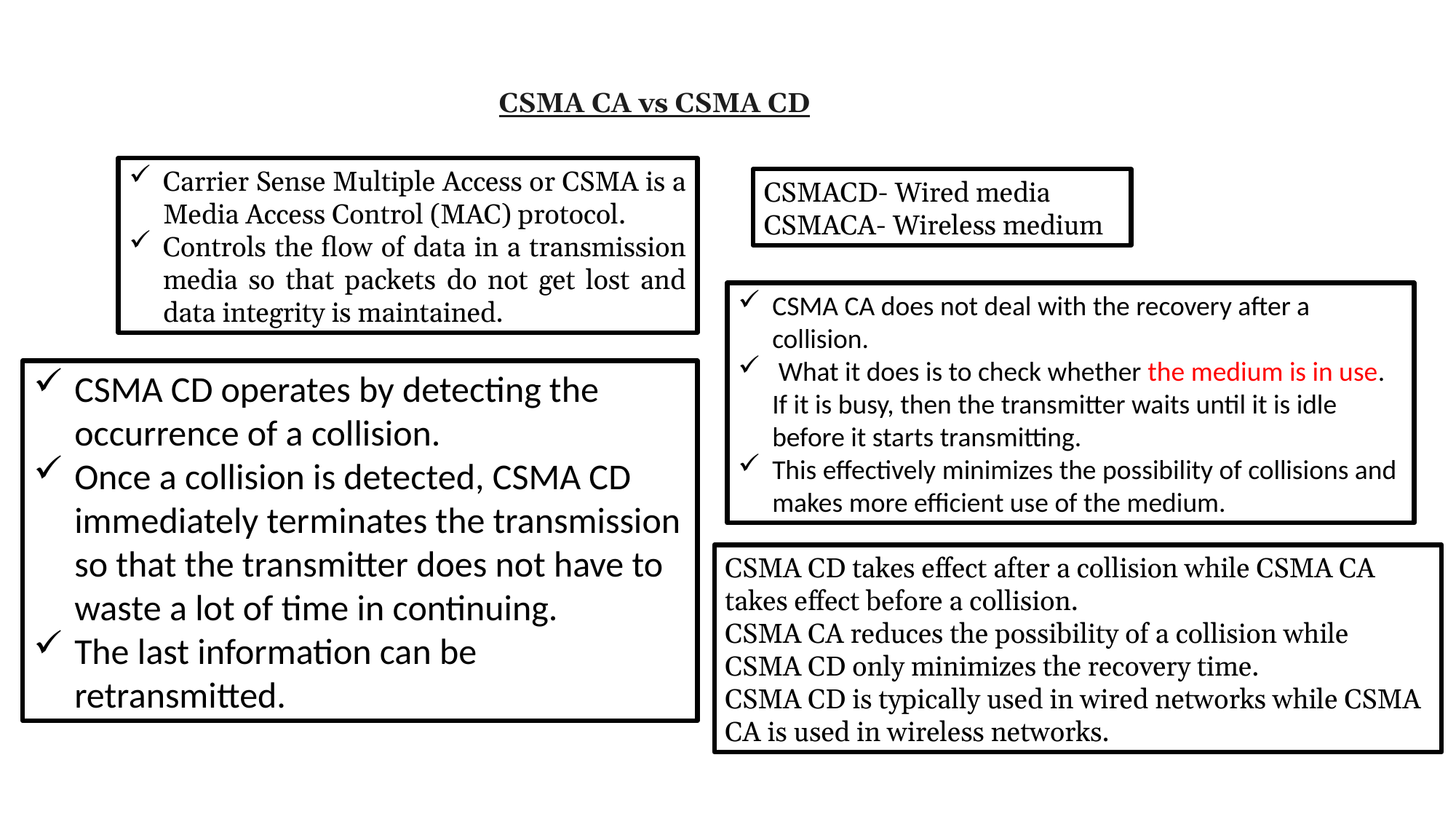

CSMA CA vs CSMA CD
Carrier Sense Multiple Access or CSMA is a Media Access Control (MAC) protocol.
Controls the flow of data in a transmission media so that packets do not get lost and data integrity is maintained.
CSMACD- Wired media
CSMACA- Wireless medium
CSMA CA does not deal with the recovery after a collision.
 What it does is to check whether the medium is in use. If it is busy, then the transmitter waits until it is idle before it starts transmitting.
This effectively minimizes the possibility of collisions and makes more efficient use of the medium.
CSMA CD operates by detecting the occurrence of a collision.
Once a collision is detected, CSMA CD immediately terminates the transmission so that the transmitter does not have to waste a lot of time in continuing.
The last information can be retransmitted.
CSMA CD takes effect after a collision while CSMA CA takes effect before a collision.
CSMA CA reduces the possibility of a collision while CSMA CD only minimizes the recovery time.
CSMA CD is typically used in wired networks while CSMA CA is used in wireless networks.